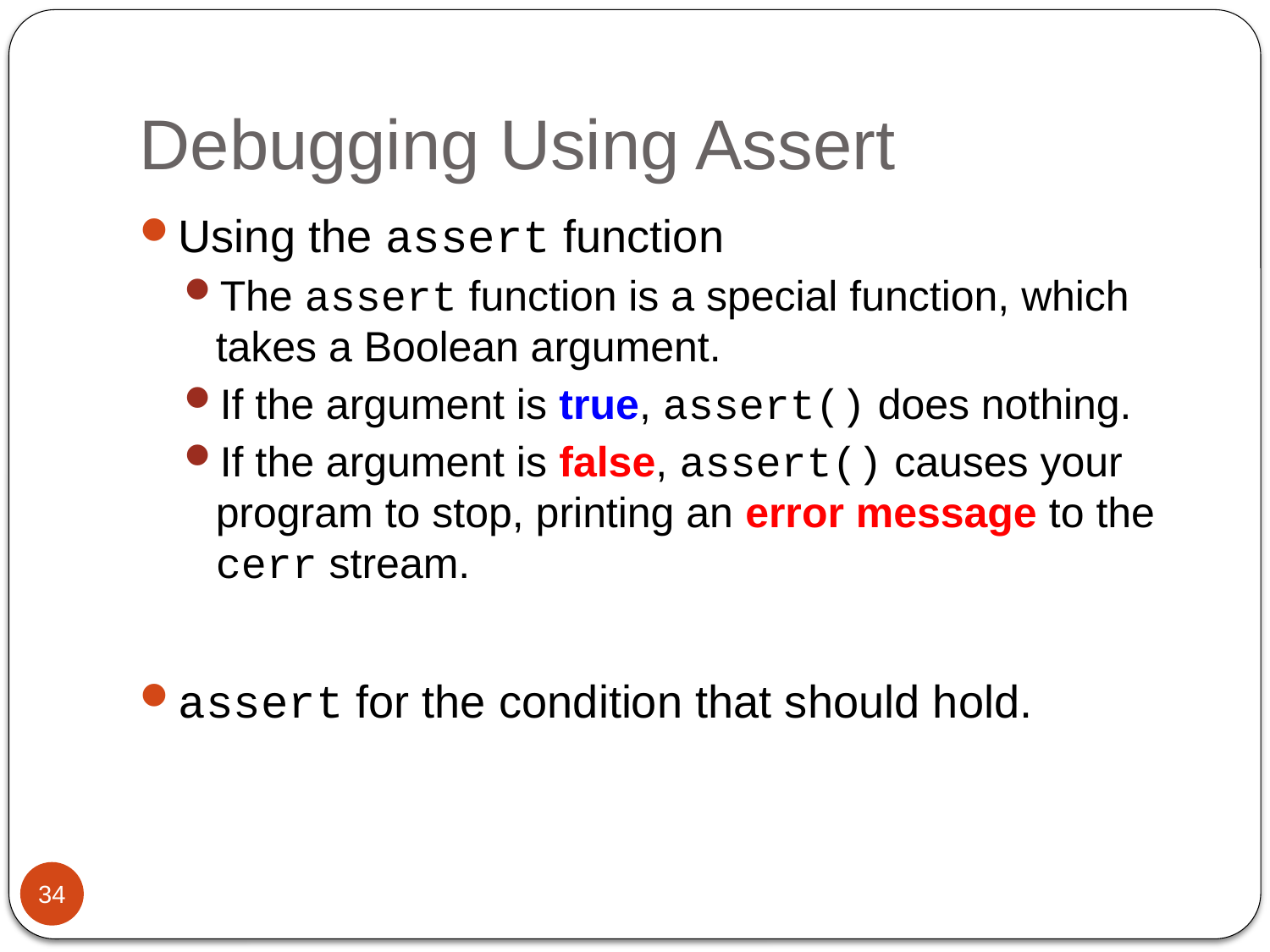

# Debugging Using Assert
Using the assert function
The assert function is a special function, which takes a Boolean argument.
If the argument is true, assert() does nothing.
If the argument is false, assert() causes your program to stop, printing an error message to the cerr stream.

assert for the condition that should hold.

34